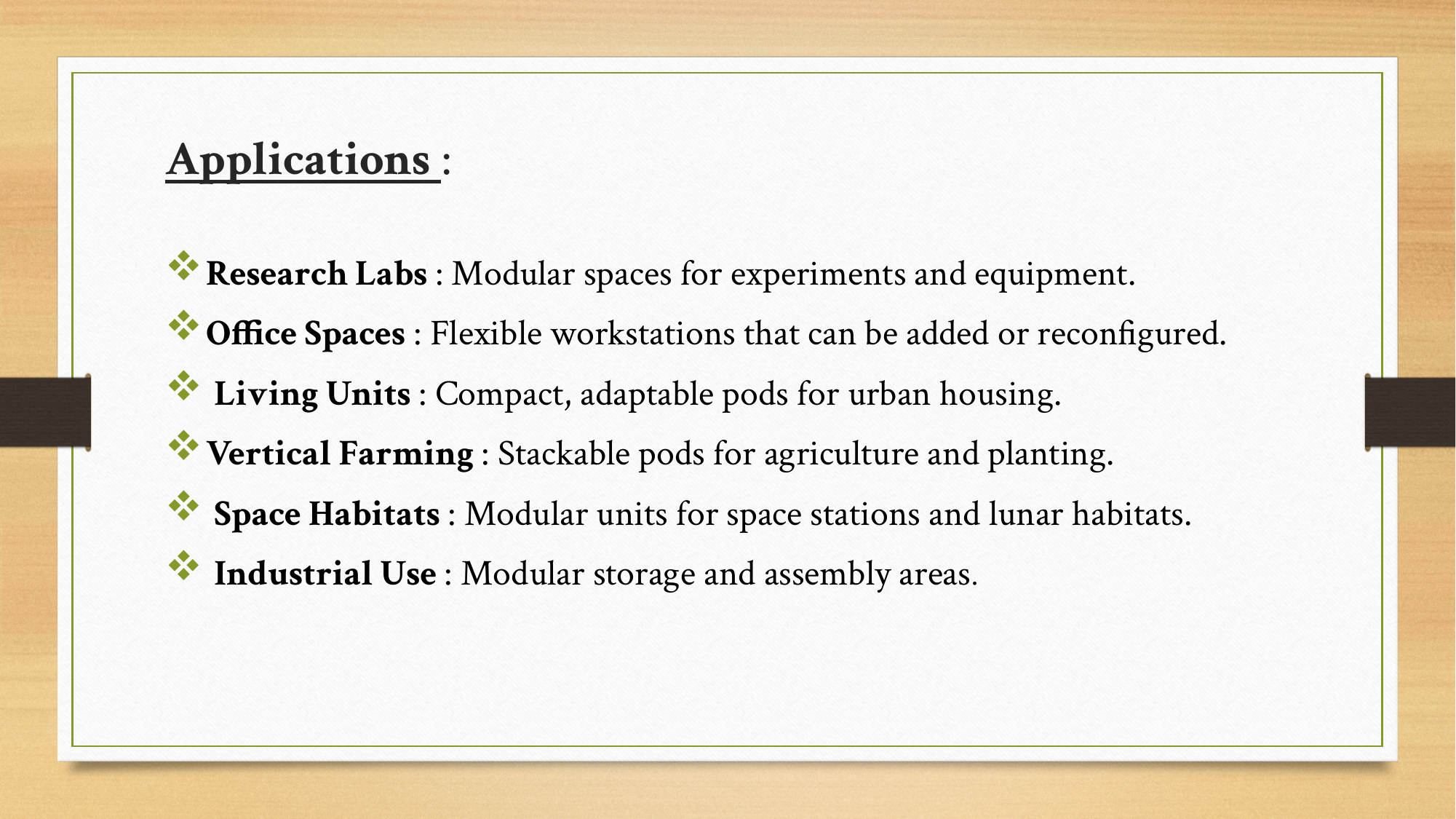

# Applications :
Research Labs : Modular spaces for experiments and equipment.
Office Spaces : Flexible workstations that can be added or reconfigured.
 Living Units : Compact, adaptable pods for urban housing.
Vertical Farming : Stackable pods for agriculture and planting.
 Space Habitats : Modular units for space stations and lunar habitats.
 Industrial Use : Modular storage and assembly areas.